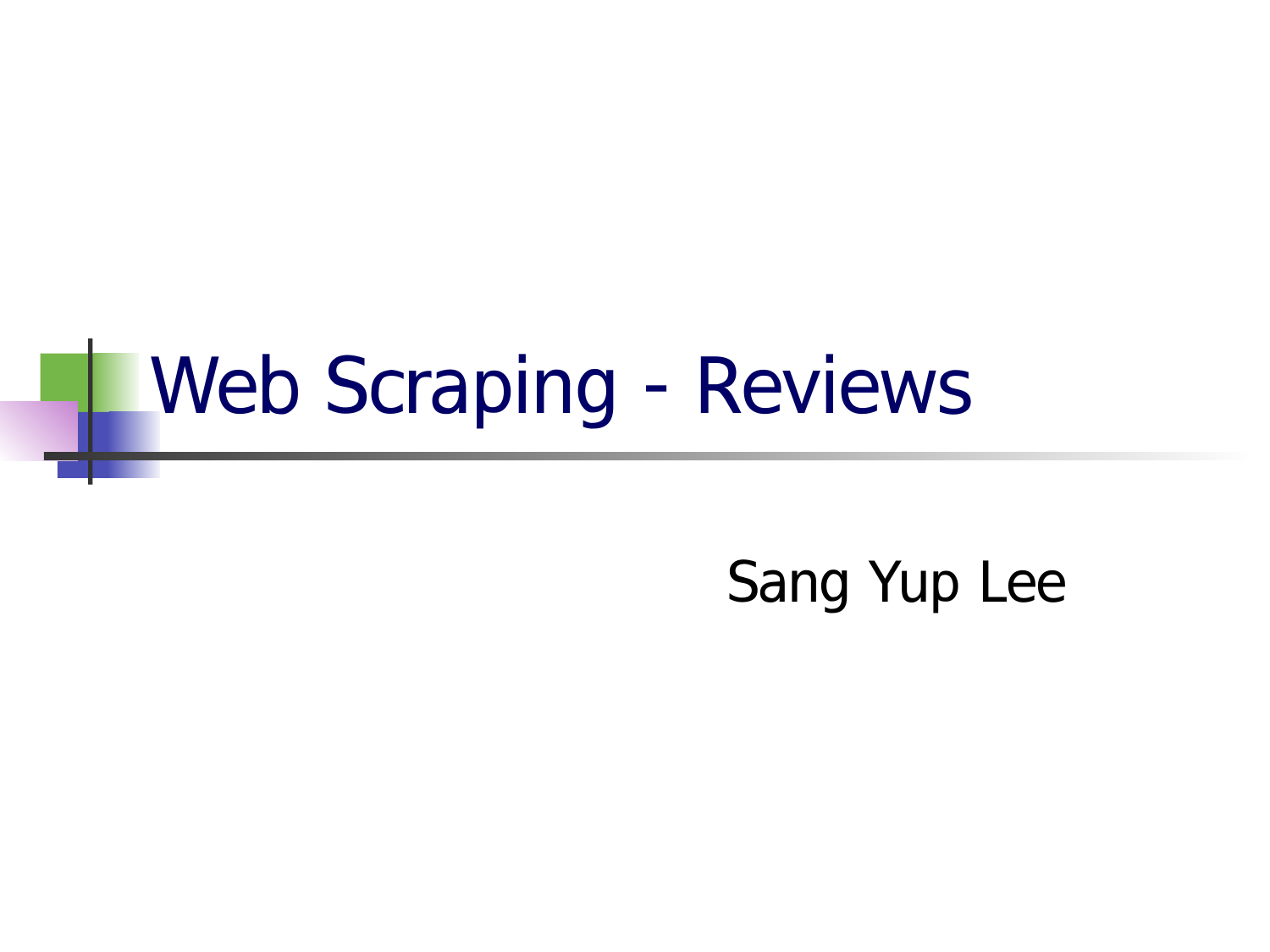

# Web Scraping - Reviews
Sang Yup Lee